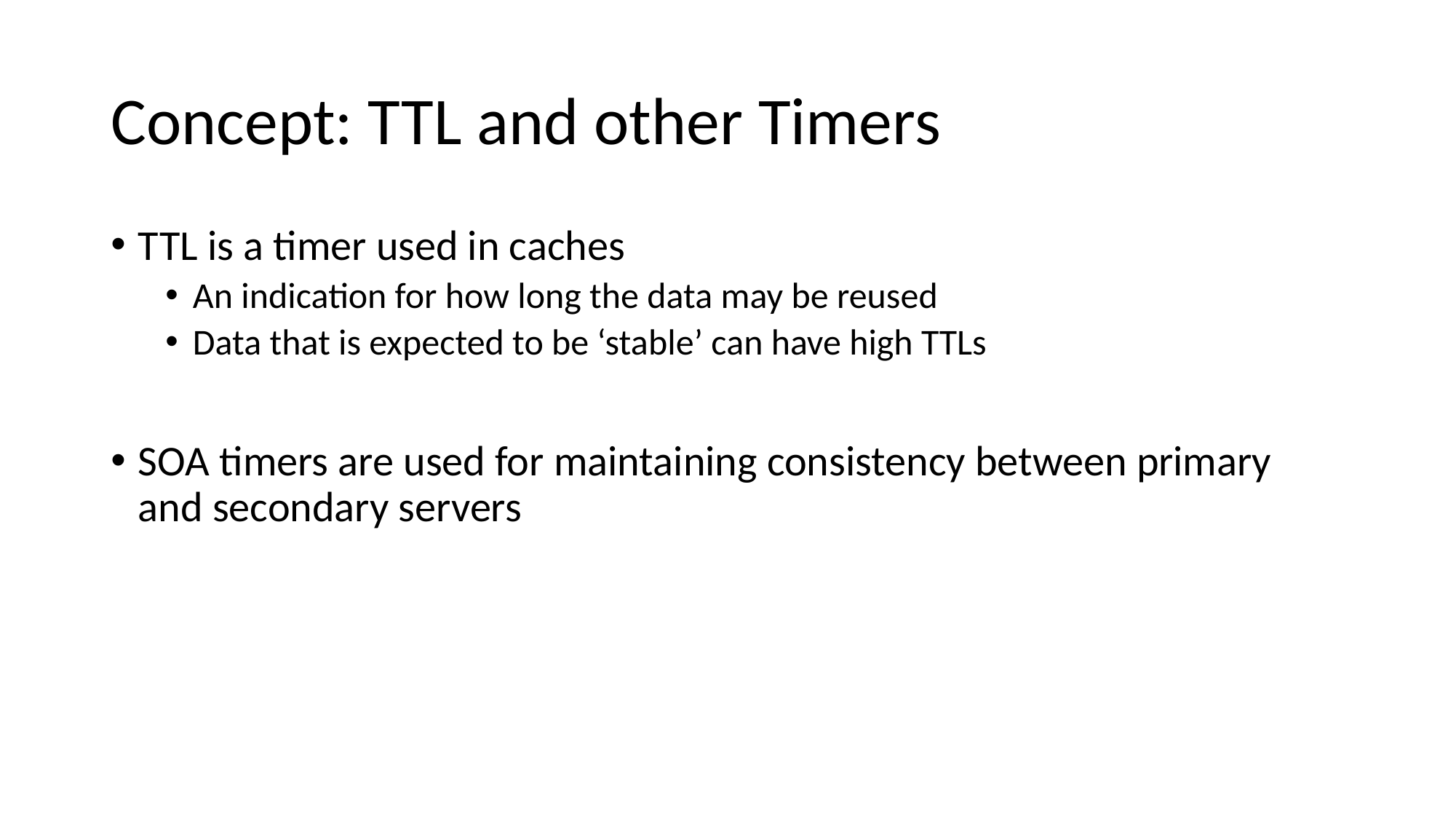

# Concept: TTL and other Timers
TTL is a timer used in caches
An indication for how long the data may be reused
Data that is expected to be ‘stable’ can have high TTLs

SOA timers are used for maintaining consistency between primary and secondary servers